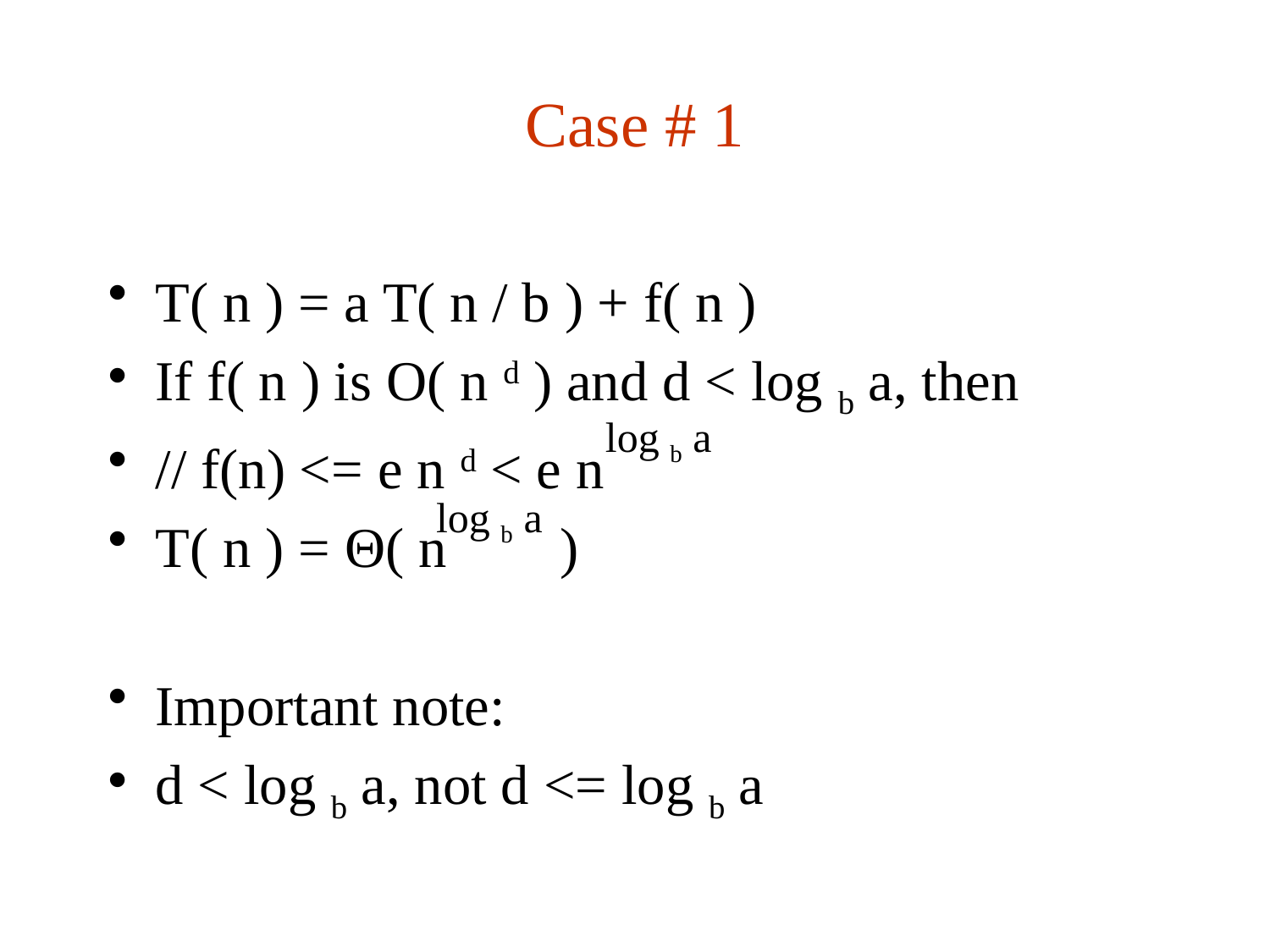

# Case # 1

T( n ) = a T( n / b ) + f( n )
If f( n ) is O( n d ) and d < log b a, then
// f(n) <= e n d < e n
T( n ) = Θ( n        )

Important note:
d < log b a, not d <= log b a

log b a
log b a